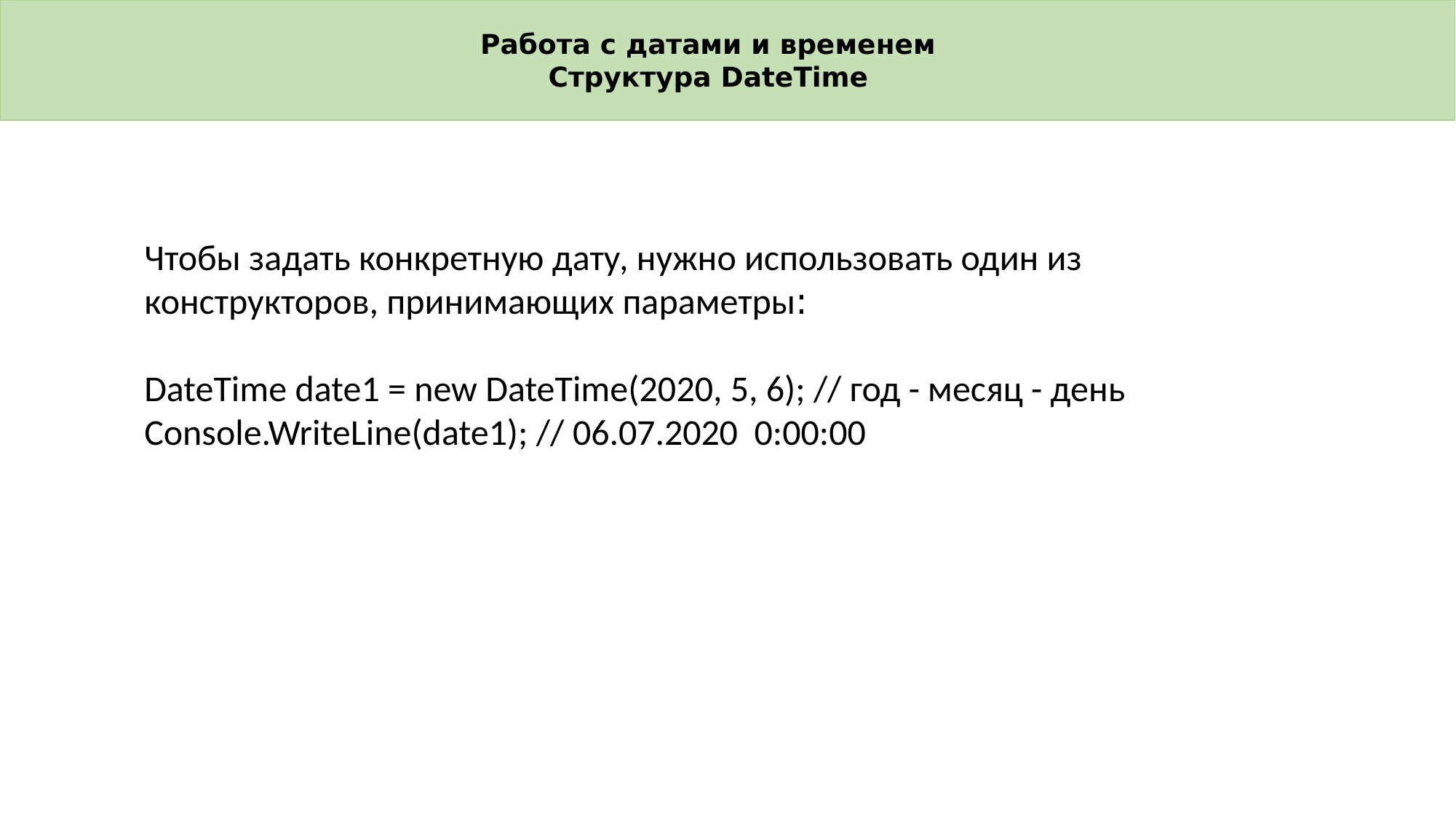

Работа с датами и временем
Структура DateTime
Чтобы задать конкретную дату, нужно использовать один из конструкторов, принимающих параметры:

DateTime date1 = new DateTime(2020, 5, 6); // год - месяц - день
Console.WriteLine(date1); // 06.07.2020  0:00:00